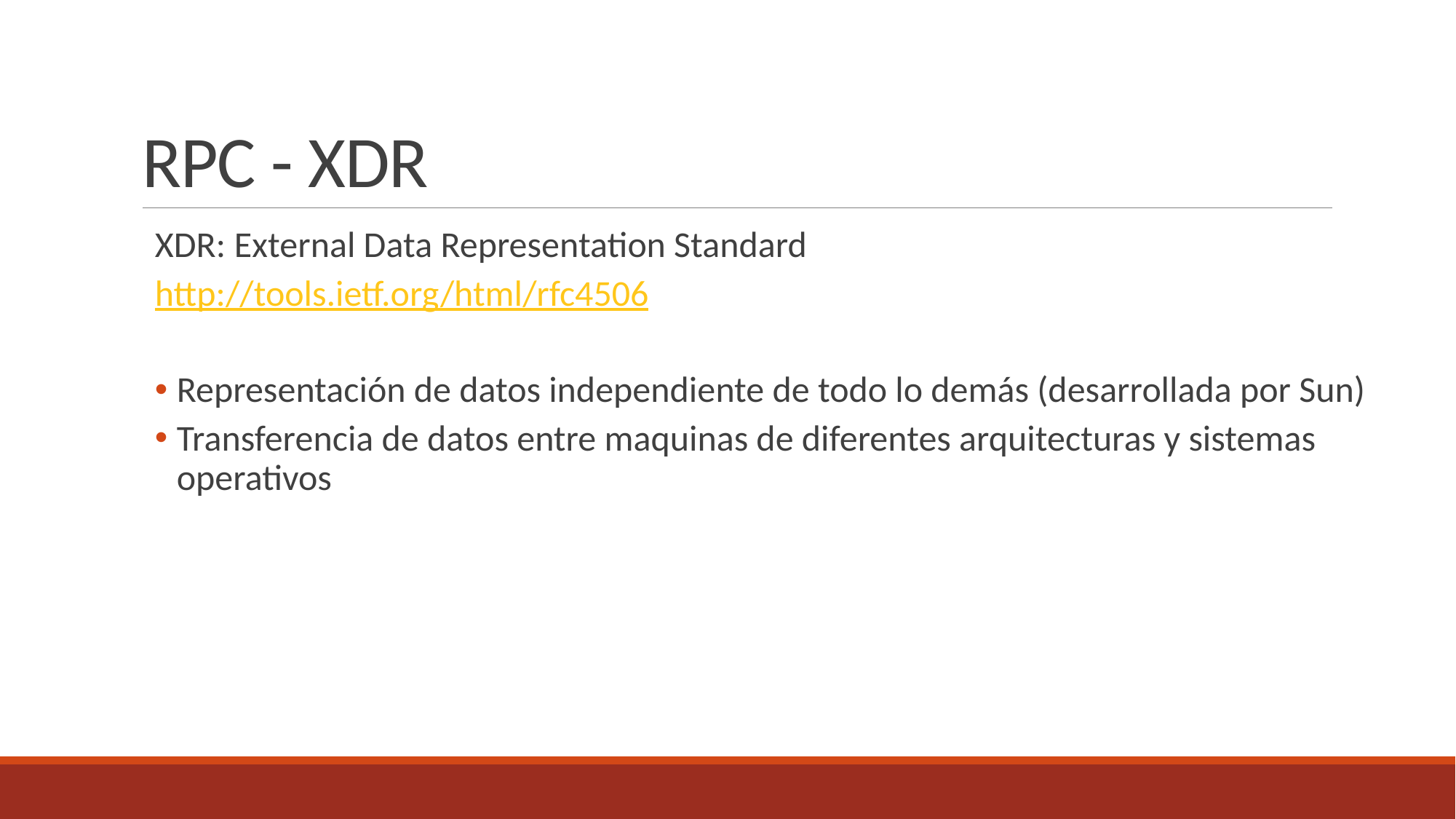

# RPC - XDR
XDR: External Data Representation Standard
http://tools.ietf.org/html/rfc4506

Representación de datos independiente de todo lo demás (desarrollada por Sun)
Transferencia de datos entre maquinas de diferentes arquitecturas y sistemas operativos